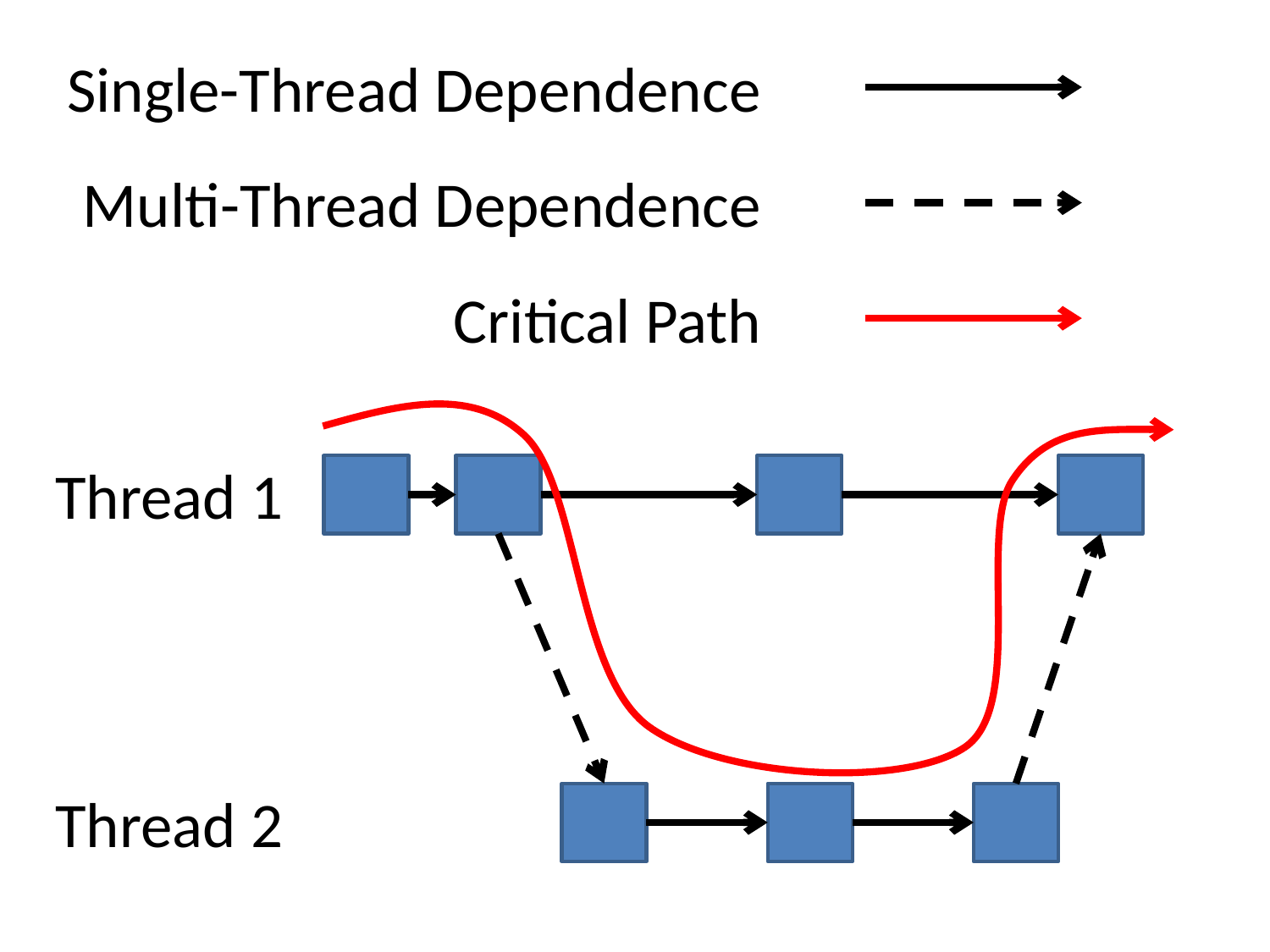

Single-Thread Dependence
Multi-Thread Dependence
Critical Path

Thread 1

Thread 2